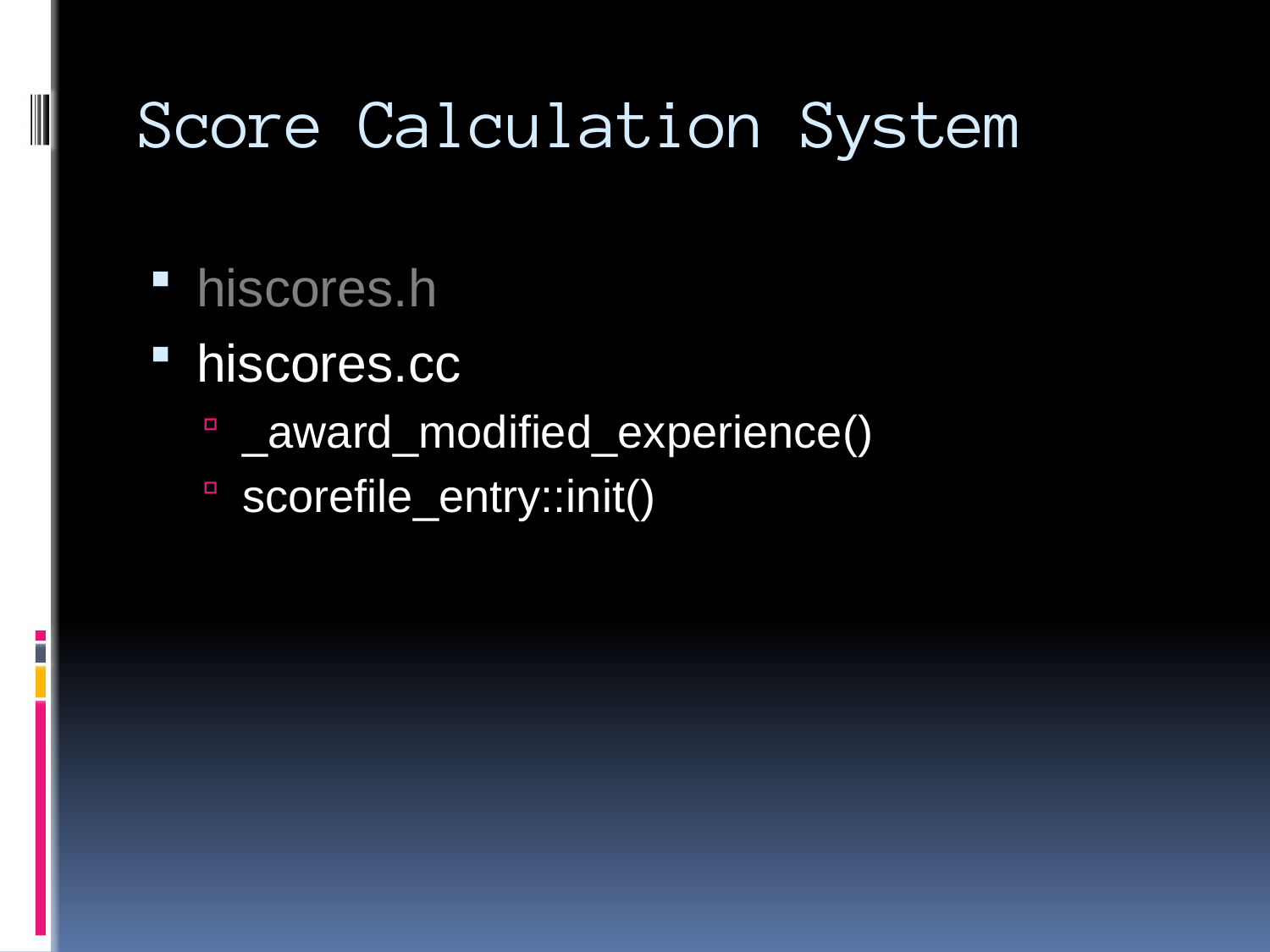

# Score Calculation System
hiscores.h
hiscores.cc
_award_modified_experience()
scorefile_entry::init()